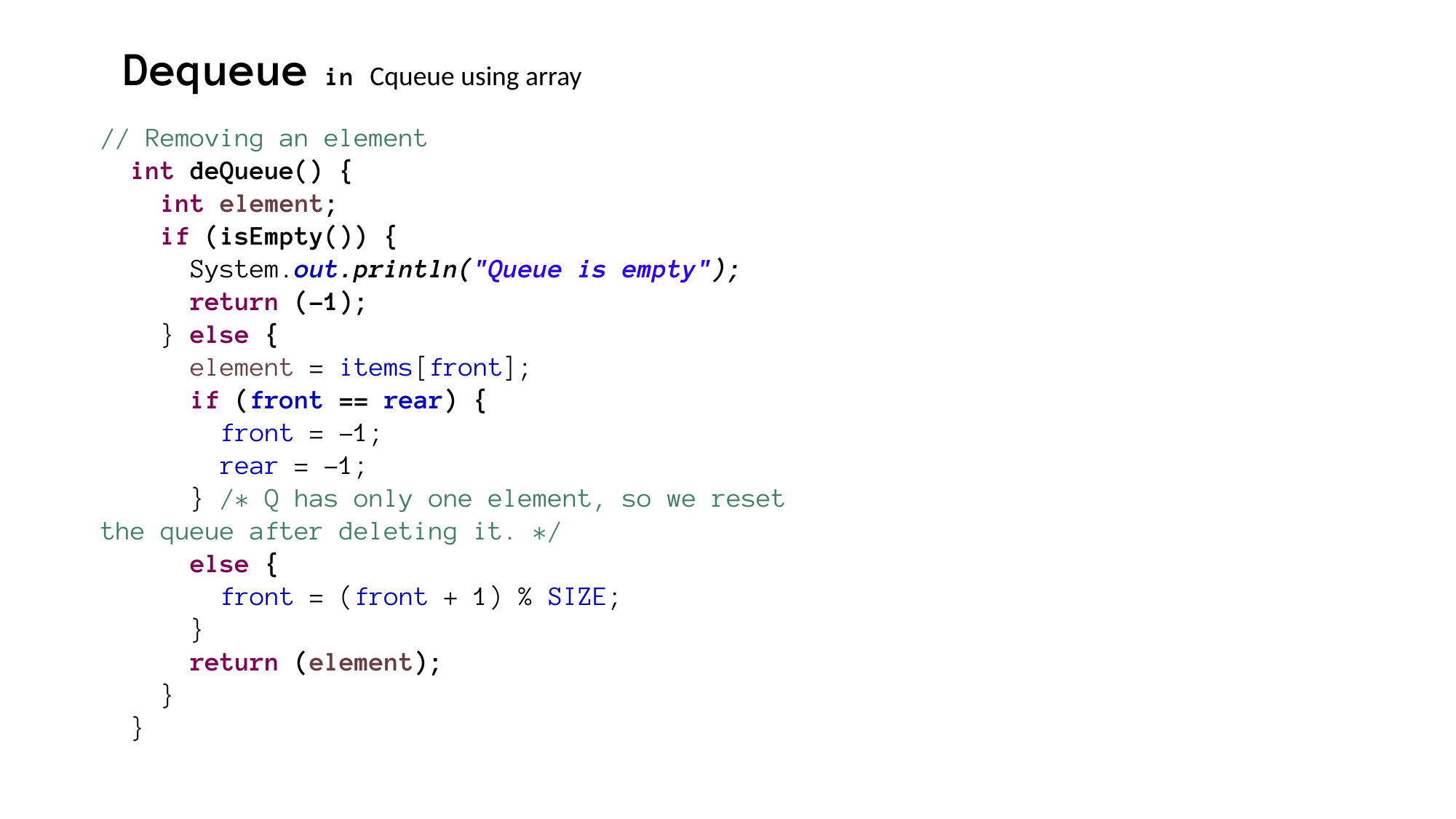

Dequeue in Cqueue using array
// Removing an element
  int deQueue() {
    int element;
    if (isEmpty()) {
      System.out.println("Queue is empty");
      return (-1);
    } else {
      element = items[front];
      if (front == rear) {
        front = -1;
        rear = -1;
      } /* Q has only one element, so we reset the queue after deleting it. */
      else {
        front = (front + 1) % SIZE;
      }
      return (element);
    }
  }